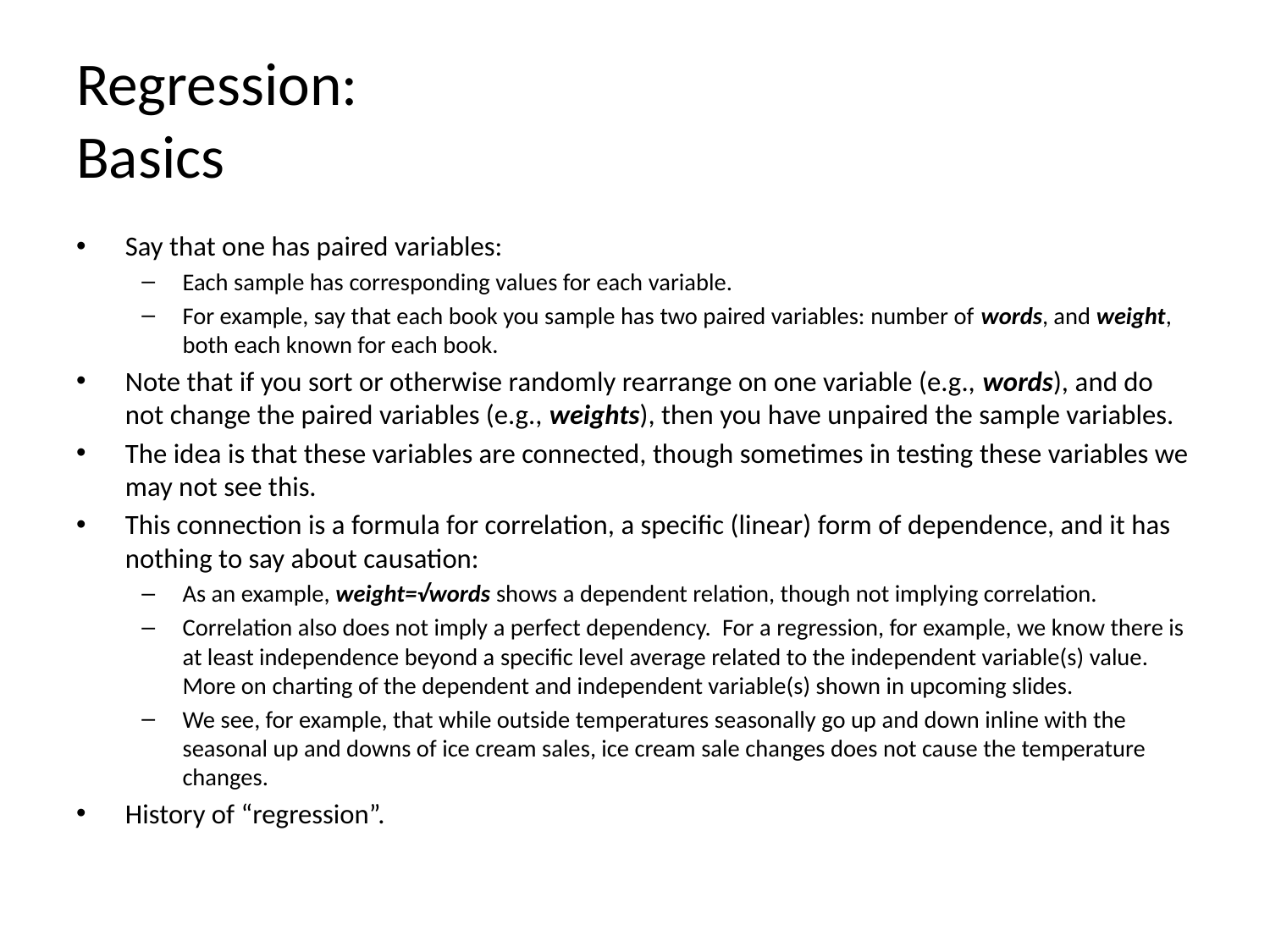

# Regression: Basics
Say that one has paired variables:
Each sample has corresponding values for each variable.
For example, say that each book you sample has two paired variables: number of words, and weight, both each known for each book.
Note that if you sort or otherwise randomly rearrange on one variable (e.g., words), and do not change the paired variables (e.g., weights), then you have unpaired the sample variables.
The idea is that these variables are connected, though sometimes in testing these variables we may not see this.
This connection is a formula for correlation, a specific (linear) form of dependence, and it has nothing to say about causation:
As an example, weight=√words shows a dependent relation, though not implying correlation.
Correlation also does not imply a perfect dependency.  For a regression, for example, we know there is at least independence beyond a specific level average related to the independent variable(s) value.  More on charting of the dependent and independent variable(s) shown in upcoming slides.
We see, for example, that while outside temperatures seasonally go up and down inline with the seasonal up and downs of ice cream sales, ice cream sale changes does not cause the temperature changes.
History of “regression”.